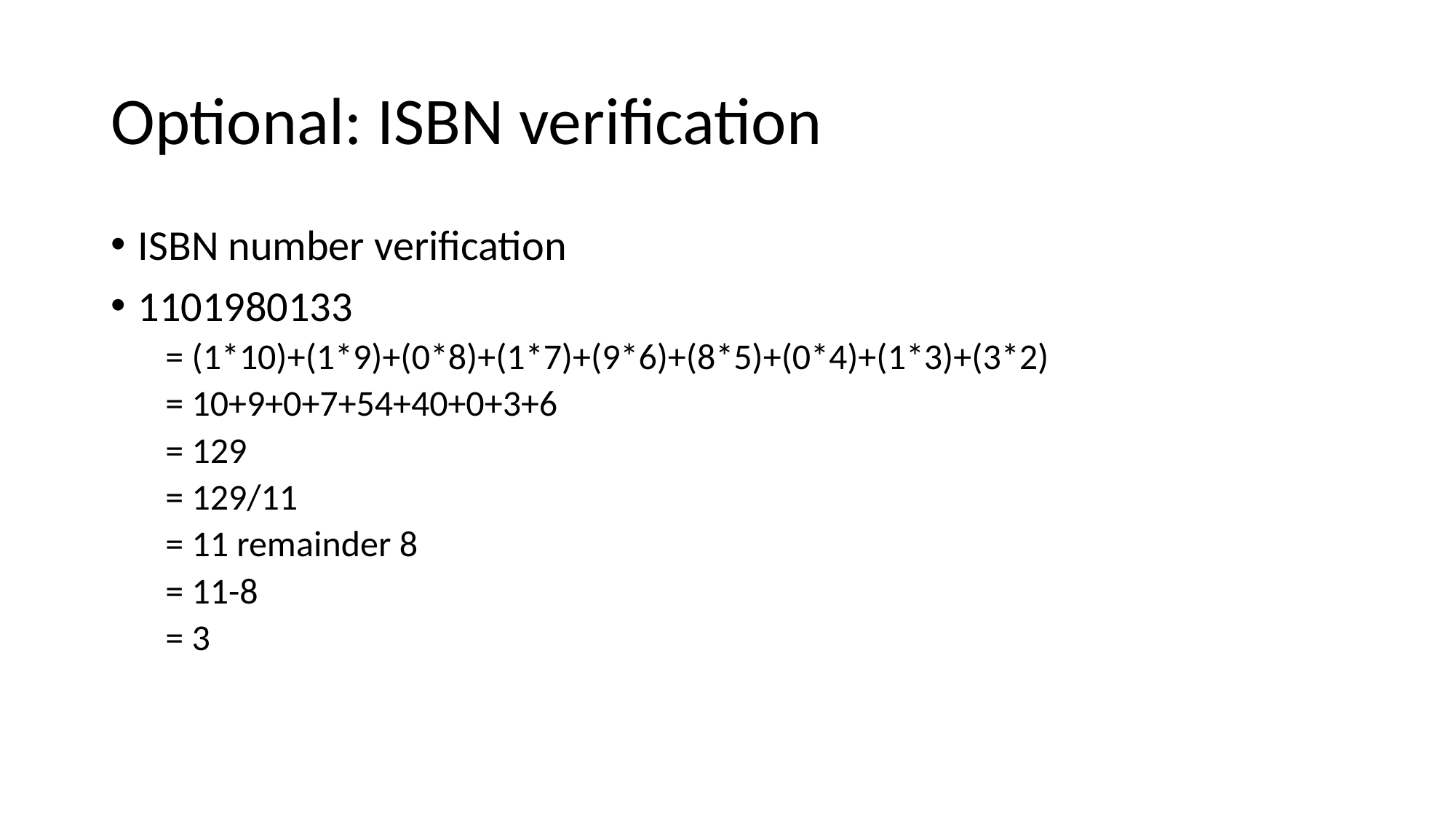

# Optional: ISBN verification
ISBN number verification
1101980133
= (1*10)+(1*9)+(0*8)+(1*7)+(9*6)+(8*5)+(0*4)+(1*3)+(3*2)
= 10+9+0+7+54+40+0+3+6
= 129
= 129/11
= 11 remainder 8
= 11-8
= 3